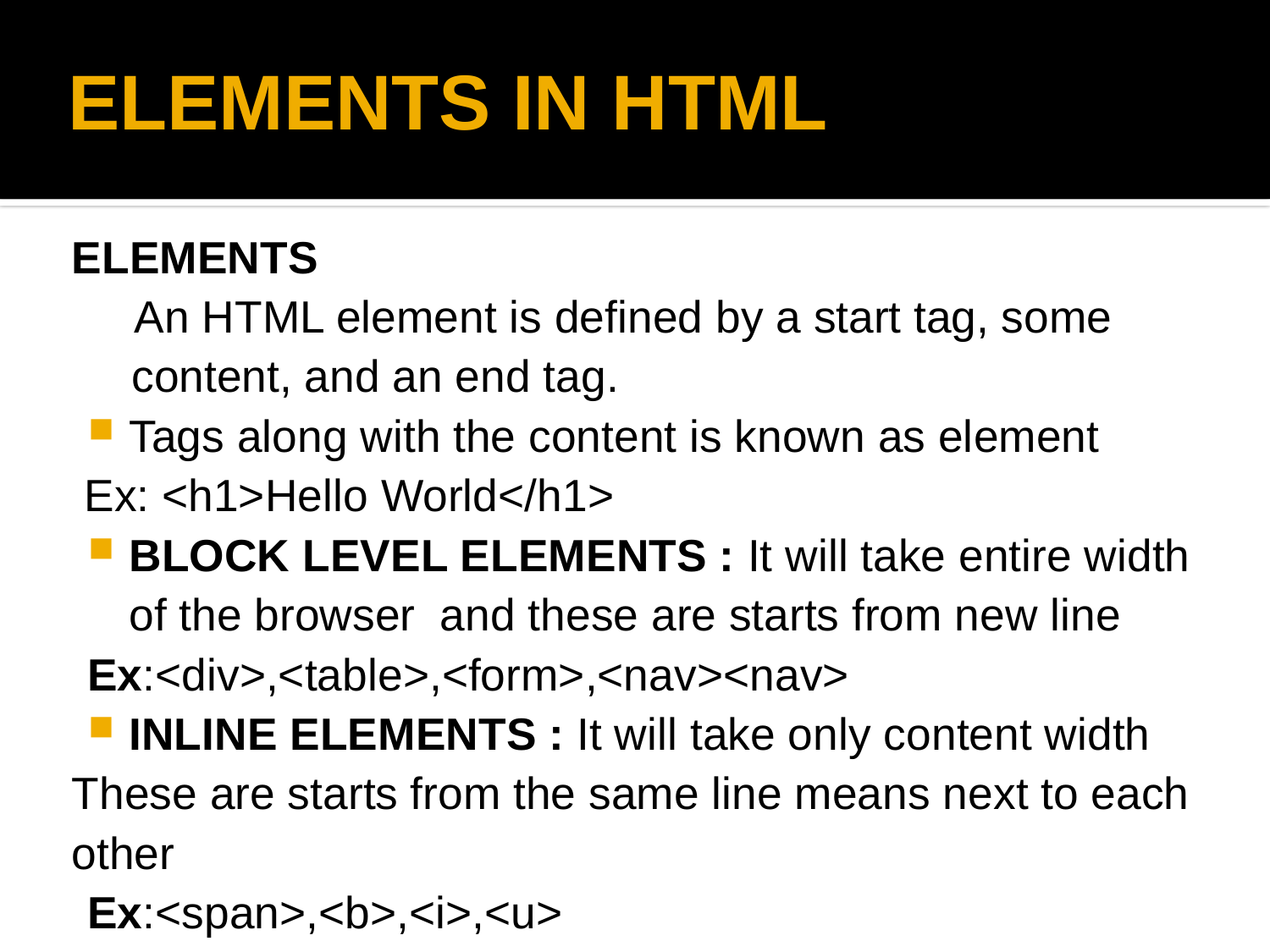

# ELEMENTS IN HTML

ELEMENTS
     An HTML element is defined by a start tag, some content, and an end tag.
Tags along with the content is known as element
 Ex: <h1>Hello World</h1>
BLOCK LEVEL ELEMENTS : It will take entire width of the browser  and these are starts from new line
Ex:<div>,<table>,<form>,<nav><nav>
INLINE ELEMENTS : It will take only content width
These are starts from the same line means next to each other
Ex:<span>,<b>,<i>,<u>